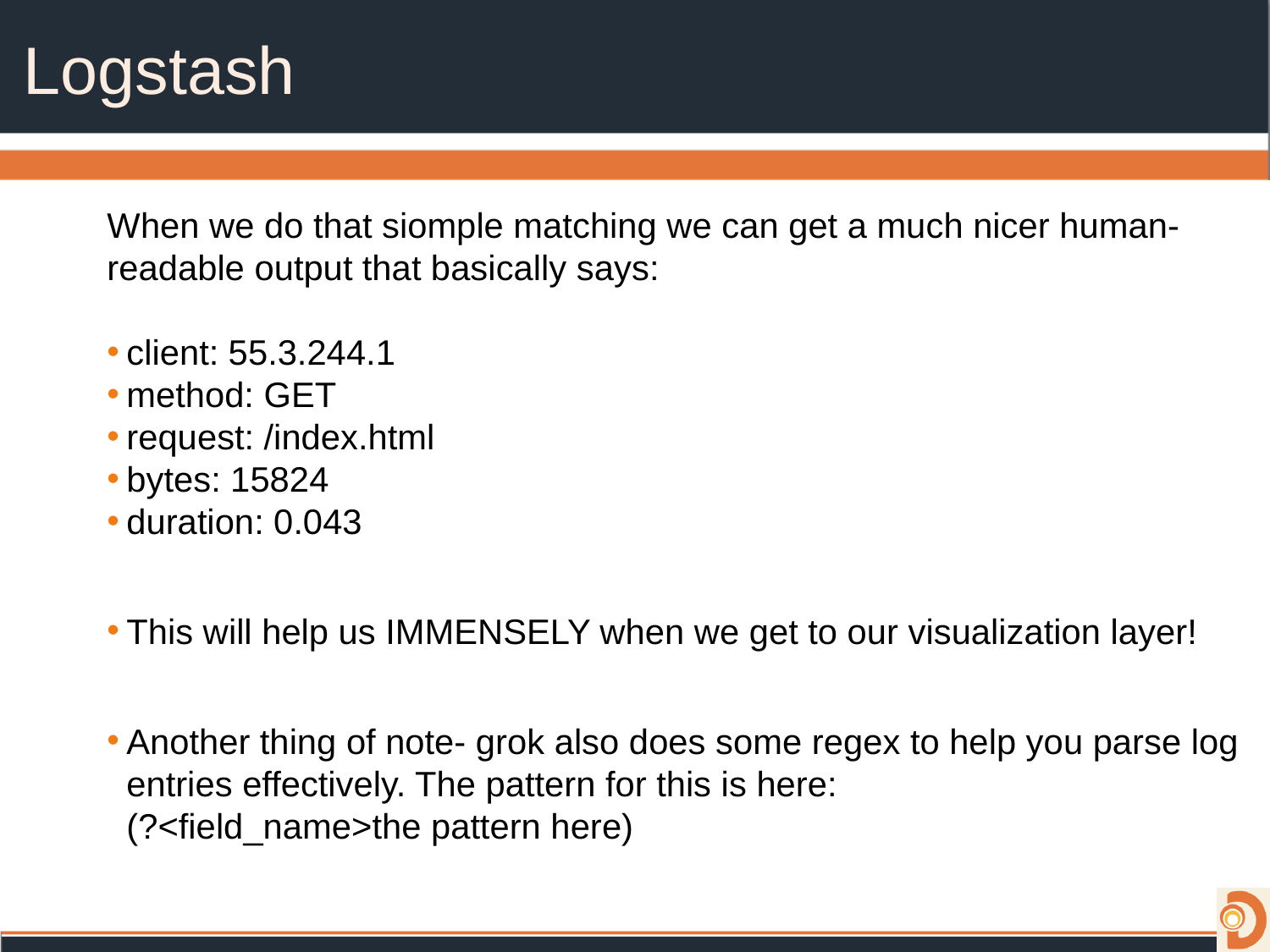

# Logstash
When we do that siomple matching we can get a much nicer human-readable output that basically says:

client: 55.3.244.1
method: GET
request: /index.html
bytes: 15824
duration: 0.043

This will help us IMMENSELY when we get to our visualization layer!

Another thing of note- grok also does some regex to help you parse log entries effectively. The pattern for this is here:
(?<field_name>the pattern here)